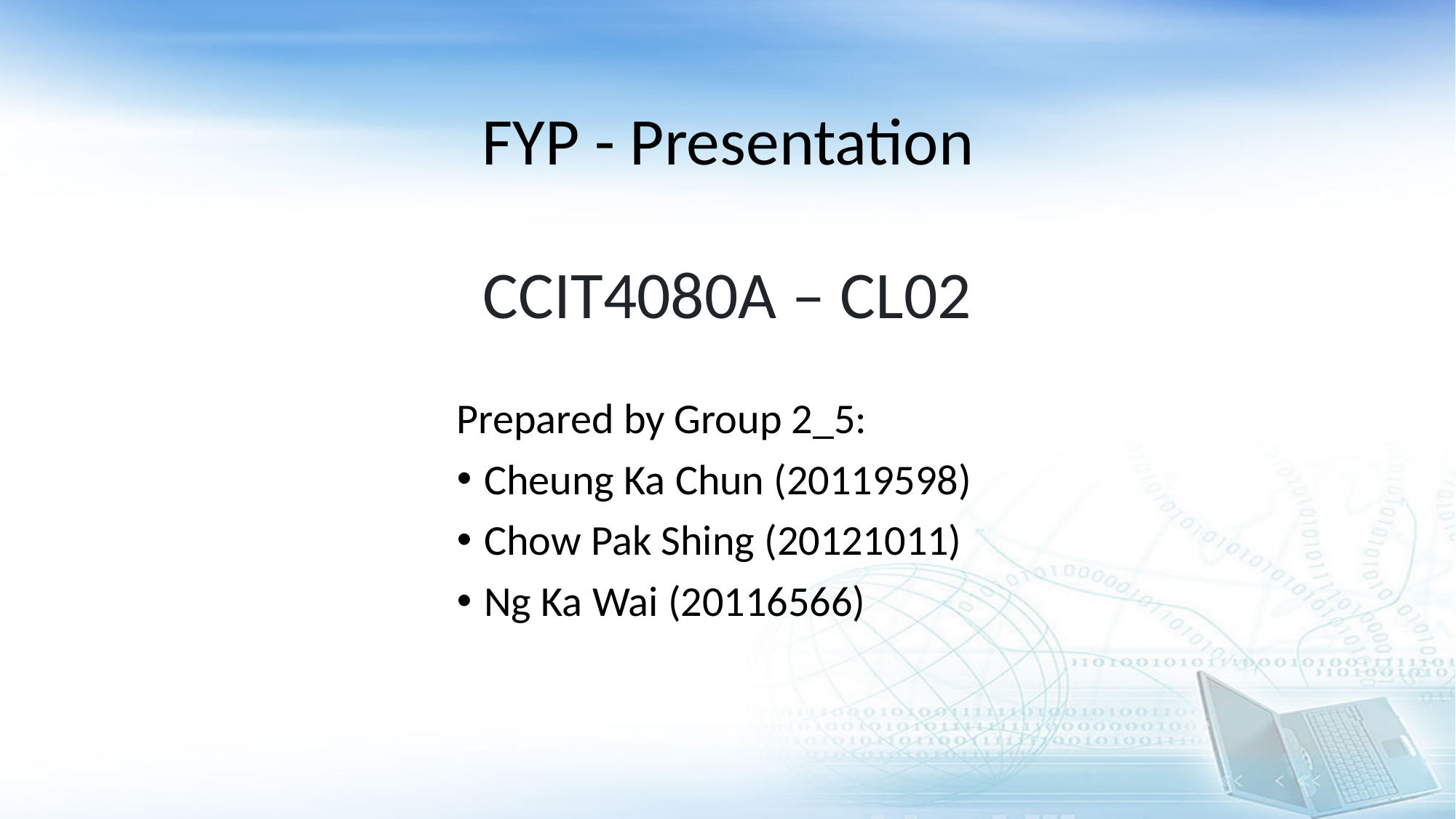

# FYP - Presentation
CCIT4080A – CL02
Prepared by Group 2_5:
Cheung Ka Chun (20119598)
Chow Pak Shing (20121011)
Ng Ka Wai (20116566)